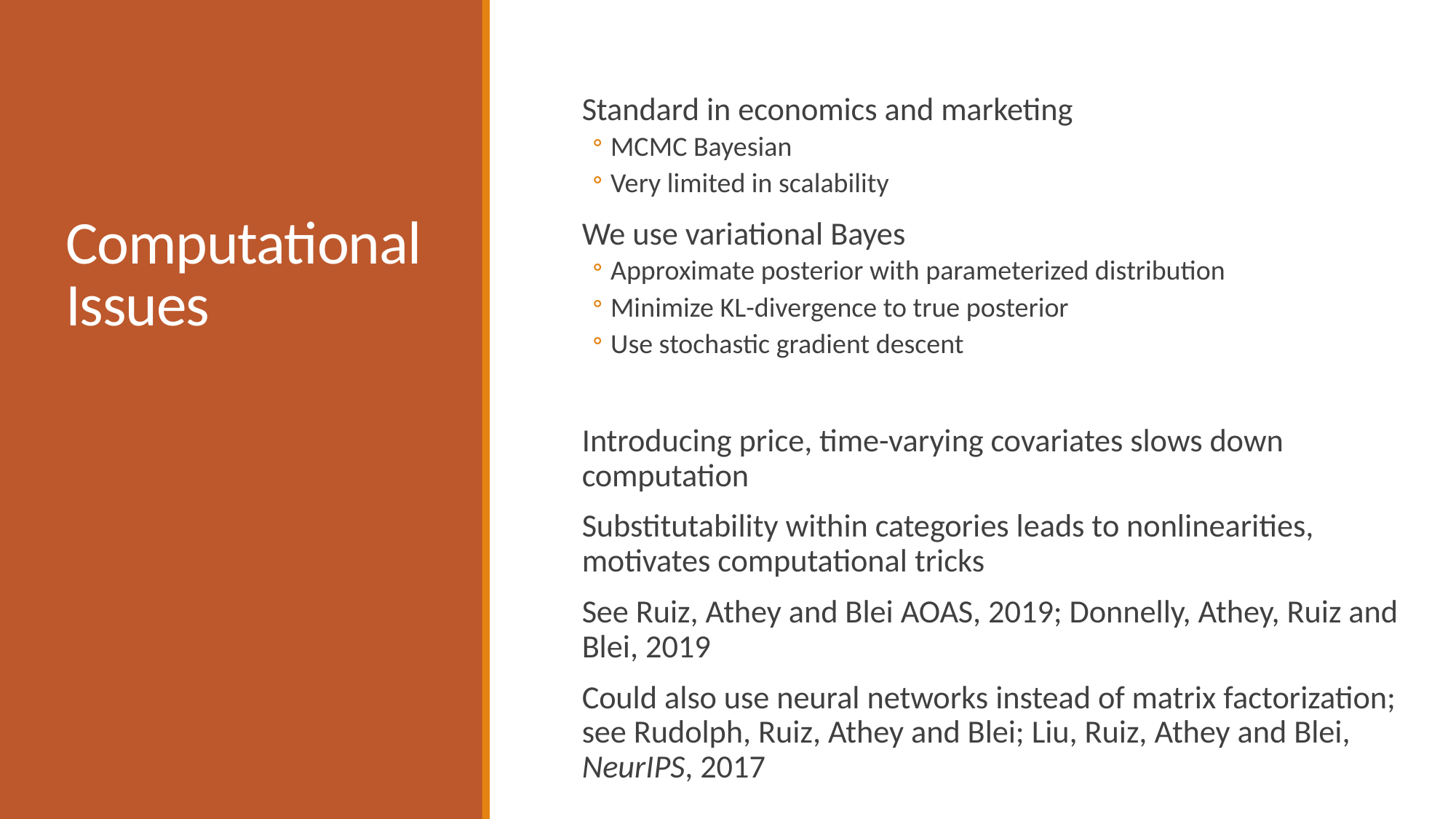

# Computational Issues
Standard in economics and marketing
MCMC Bayesian
Very limited in scalability
We use variational Bayes
Approximate posterior with parameterized distribution
Minimize KL-divergence to true posterior
Use stochastic gradient descent

Introducing price, time-varying covariates slows down computation
Substitutability within categories leads to nonlinearities, motivates computational tricks
See Ruiz, Athey and Blei AOAS, 2019; Donnelly, Athey, Ruiz and Blei, 2019
Could also use neural networks instead of matrix factorization; see Rudolph, Ruiz, Athey and Blei; Liu, Ruiz, Athey and Blei, NeurIPS, 2017